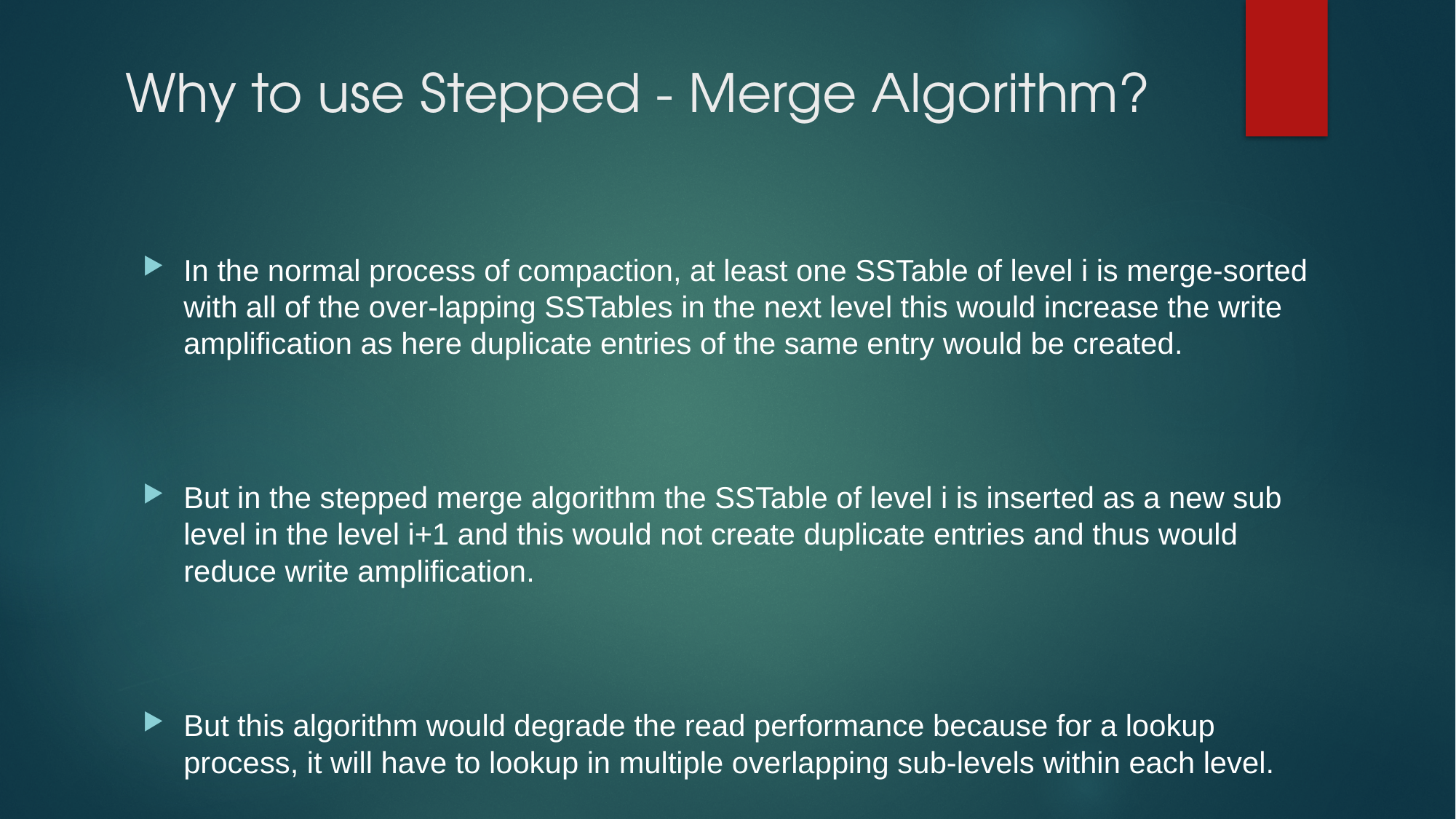

# Why to use Stepped - Merge Algorithm?
In the normal process of compaction, at least one SSTable of level i is merge-sorted with all of the over-lapping SSTables in the next level this would increase the write amplification as here duplicate entries of the same entry would be created.

But in the stepped merge algorithm the SSTable of level i is inserted as a new sub level in the level i+1 and this would not create duplicate entries and thus would reduce write amplification.

But this algorithm would degrade the read performance because for a lookup process, it will have to lookup in multiple overlapping sub-levels within each level.